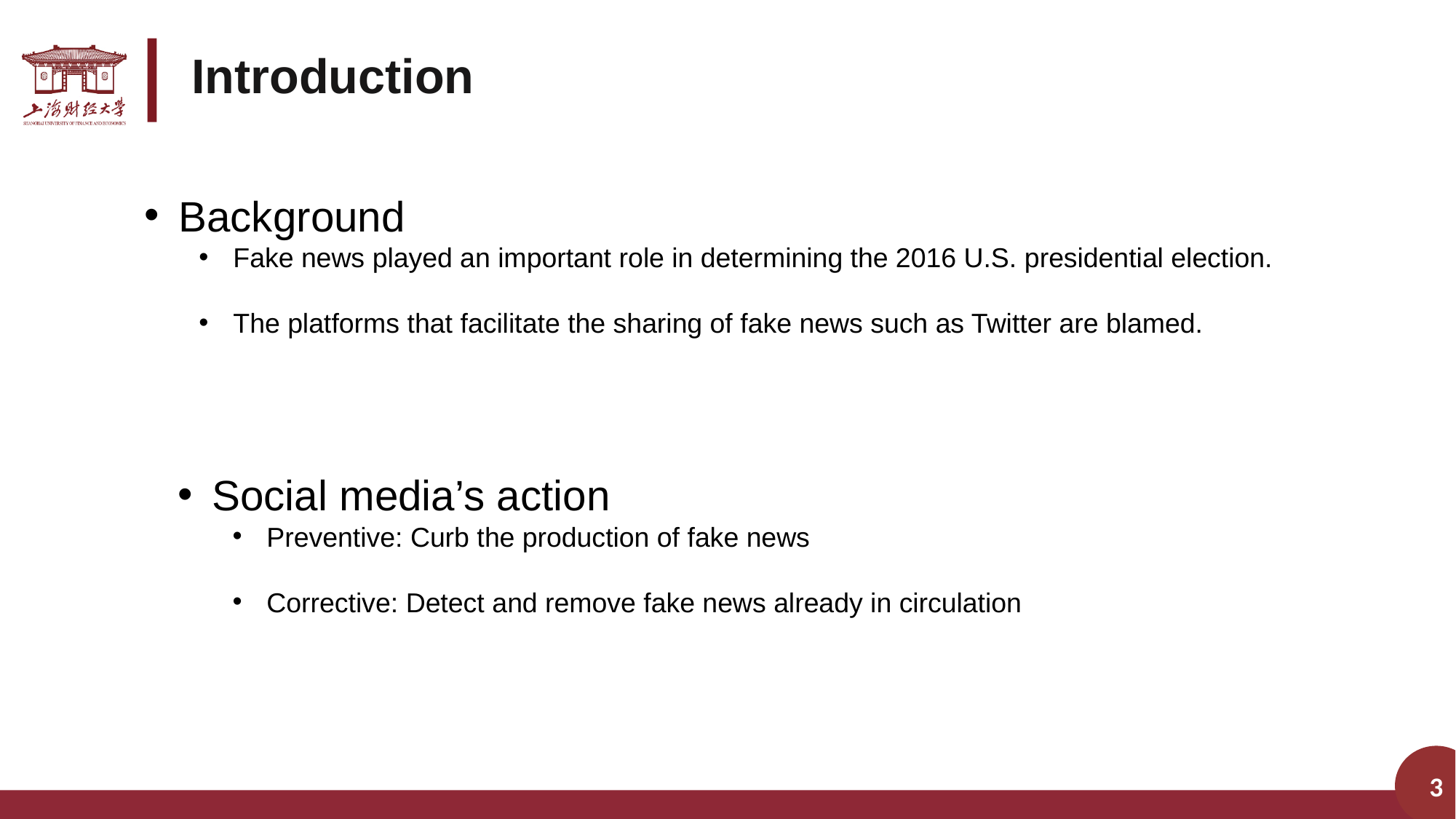

# Introduction
Background
Fake news played an important role in determining the 2016 U.S. presidential election.

The platforms that facilitate the sharing of fake news such as Twitter are blamed.
Social media’s action
Preventive: Curb the production of fake news

Corrective: Detect and remove fake news already in circulation